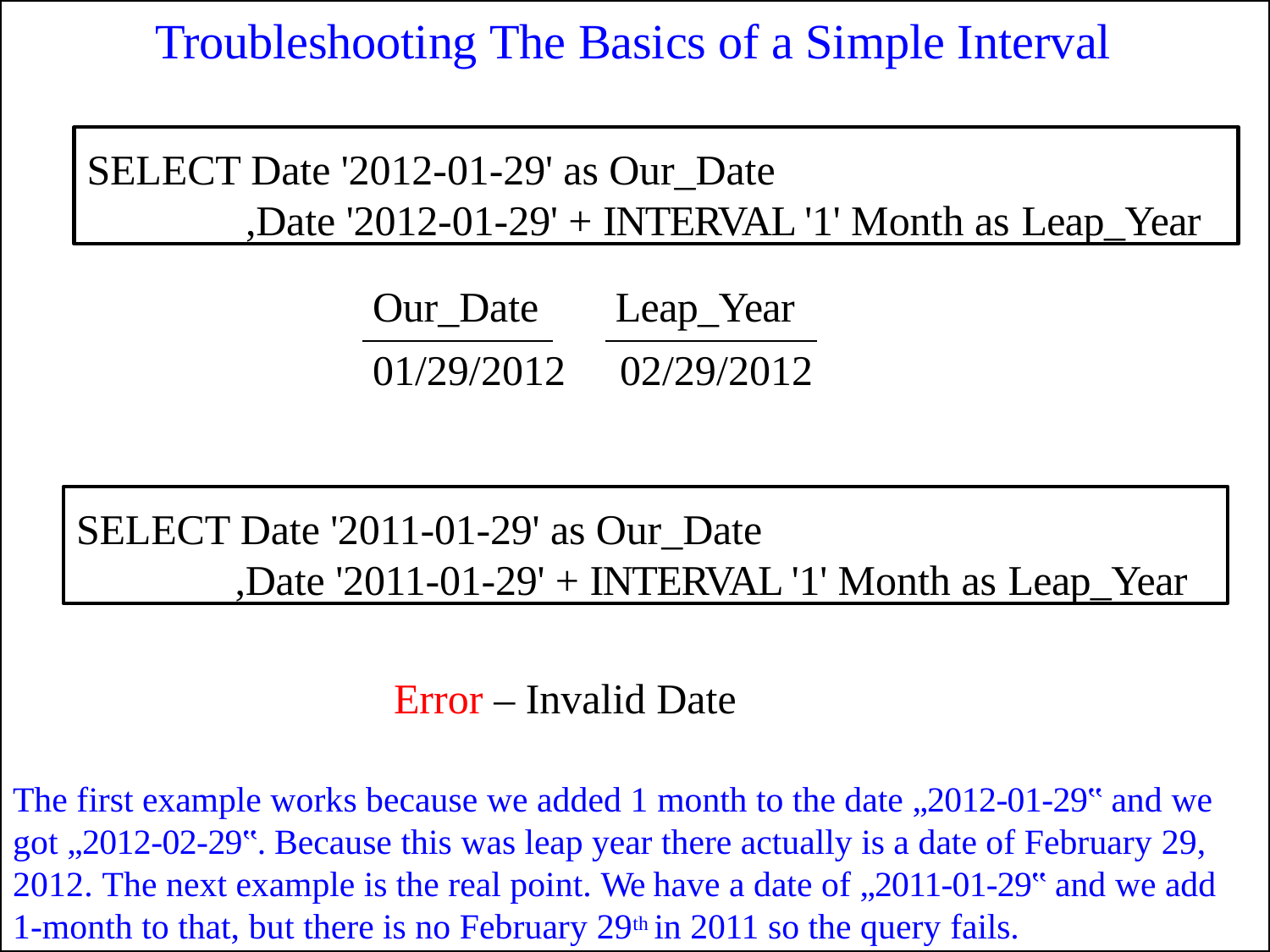

# Troubleshooting The Basics of a Simple Interval
SELECT Date '2012-01-29' as Our_Date
,Date '2012-01-29' + INTERVAL '1' Month as Leap_Year
Our_Date	Leap_Year
01/29/2012	02/29/2012

SELECT Date '2011-01-29' as Our_Date
,Date '2011-01-29' + INTERVAL '1' Month as Leap_Year
Error – Invalid Date

The first example works because we added 1 month to the date „2012-01-29‟ and we  got „2012-02-29‟. Because this was leap year there actually is a date of February 29,  2012. The next example is the real point. We have a date of „2011-01-29‟ and we add  1-month to that, but there is no February 29th in 2011 so the query fails.